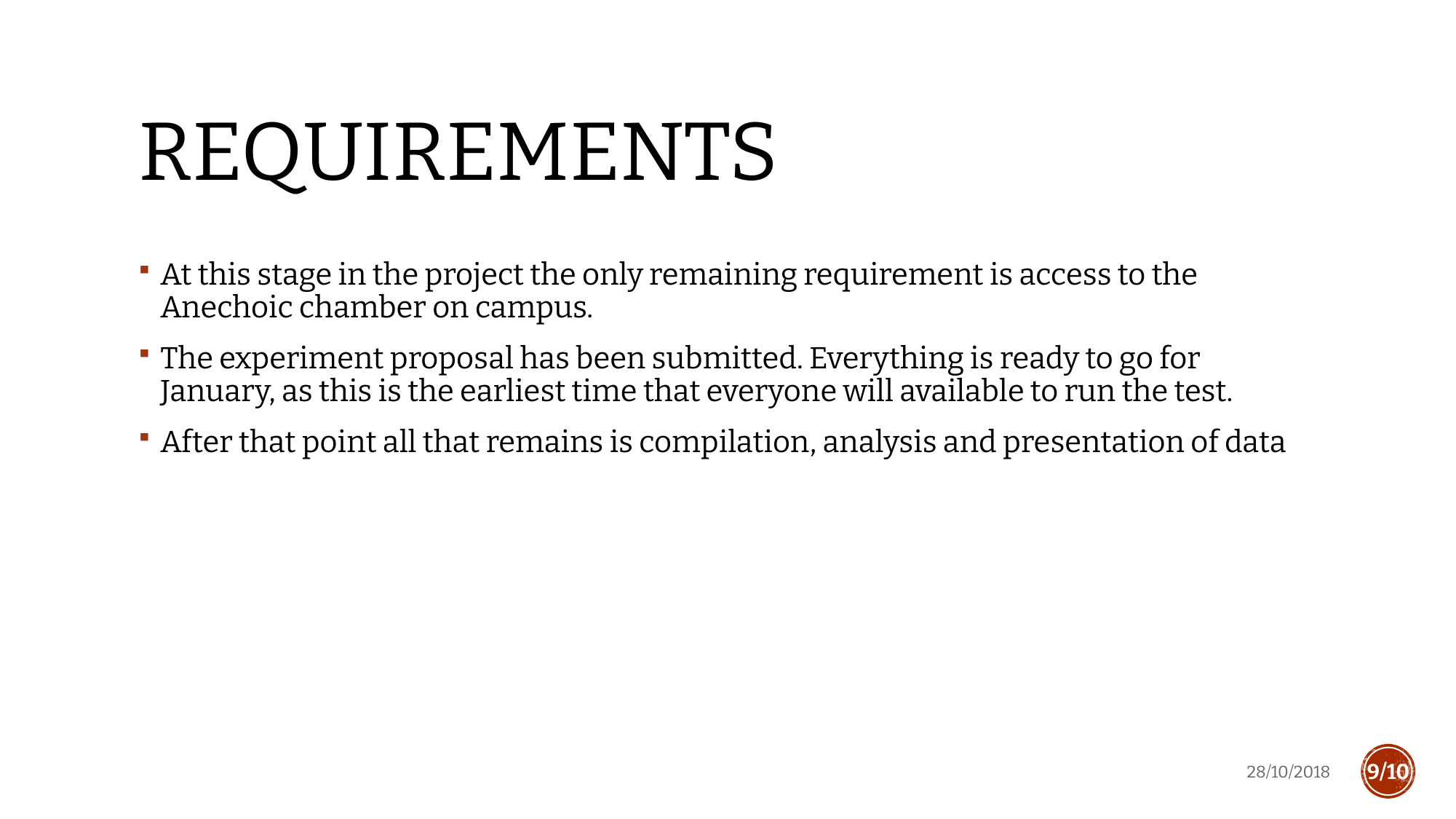

# requirements
At this stage in the project the only remaining requirement is access to the Anechoic chamber on campus.
The experiment proposal has been submitted. Everything is ready to go for January, as this is the earliest time that everyone will available to run the test.
After that point all that remains is compilation, analysis and presentation of data
28/10/2018
9/10